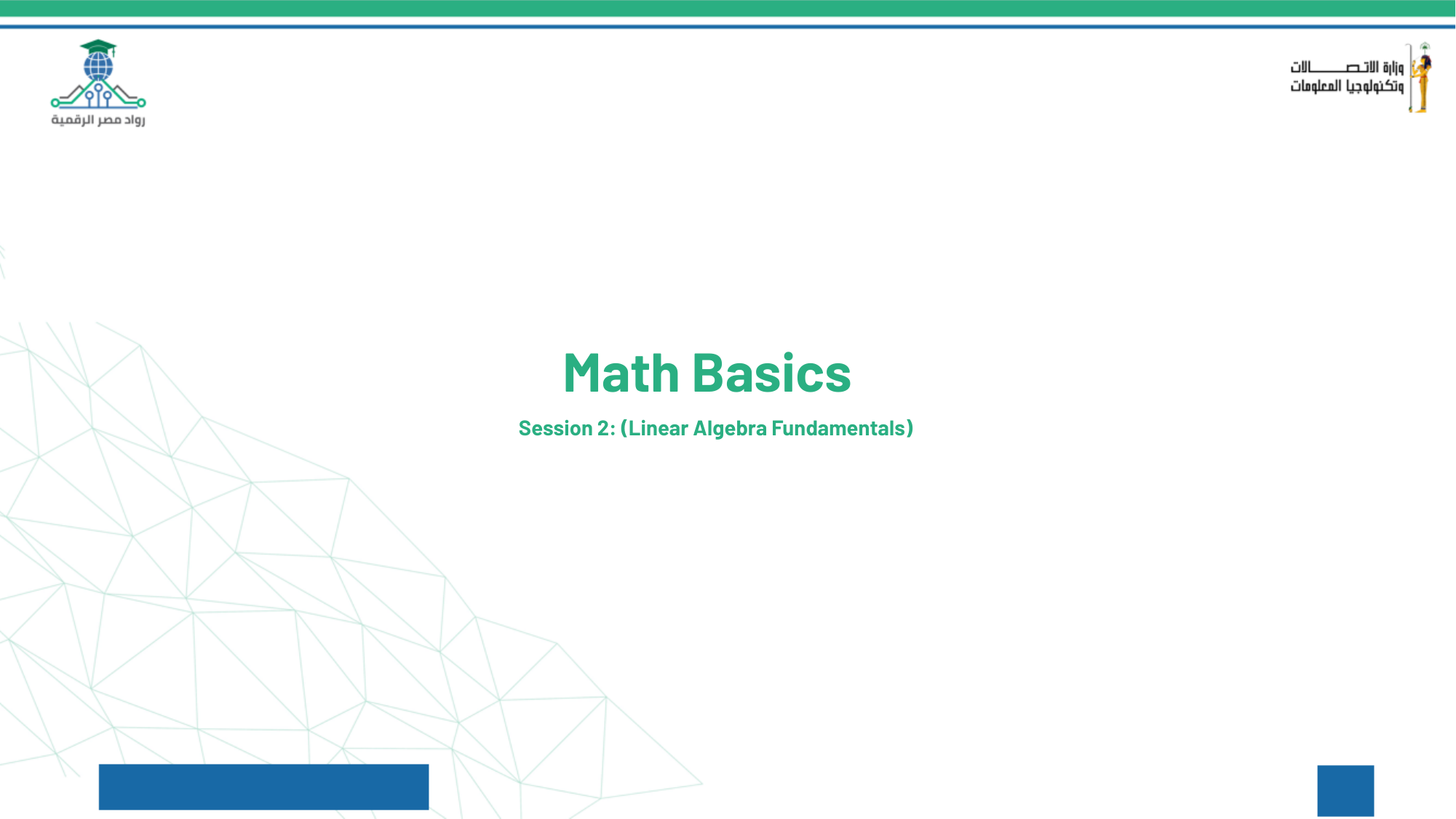

Math Basics
Session 2: (Linear Algebra Fundamentals)